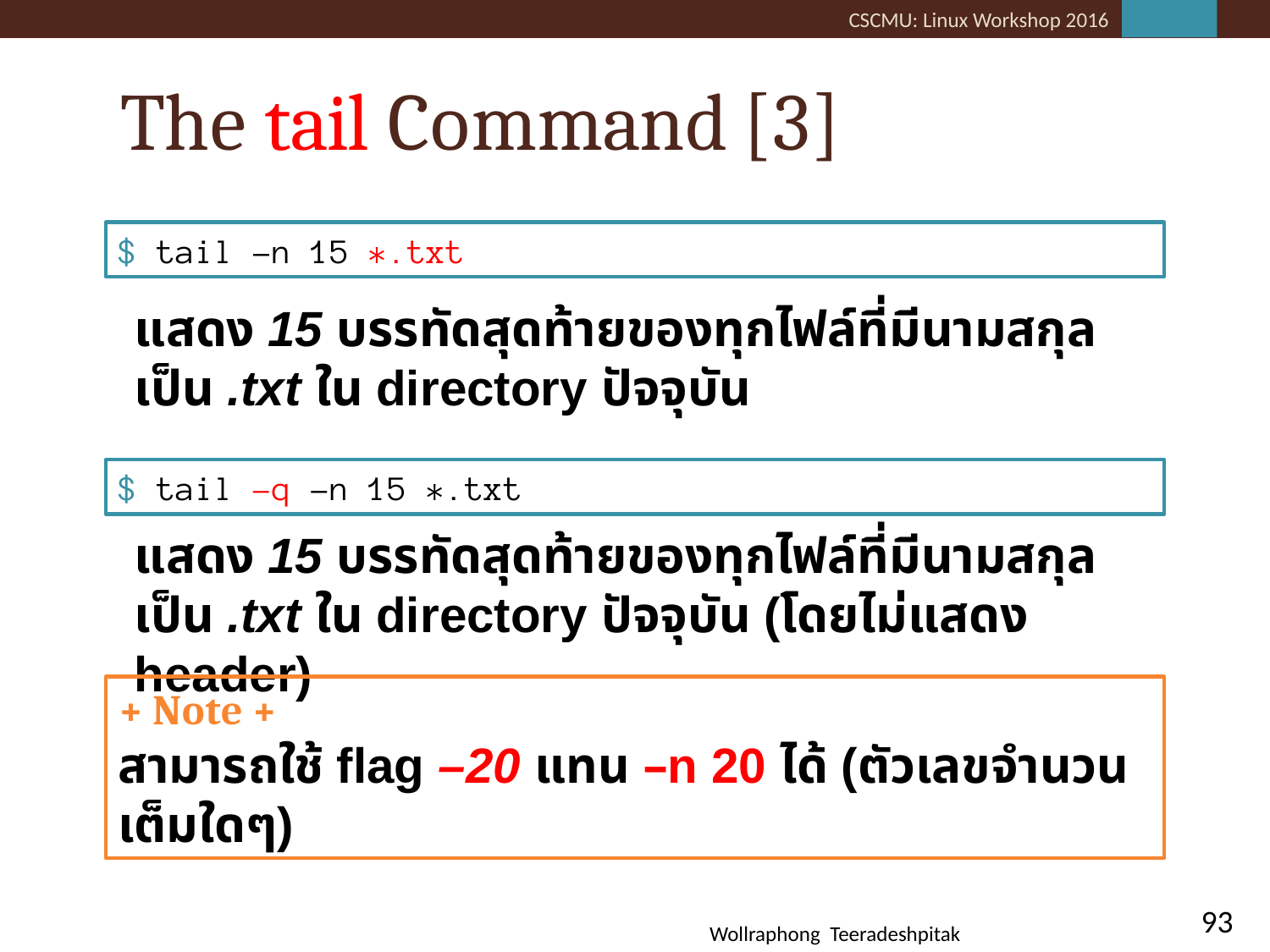

# The tail Command [3]

แสดง 15 บรรทัดสุดท้ายของทุกไฟล์ที่มีนามสกุลเป็น .txt ใน directory ปัจจุบัน

แสดง 15 บรรทัดสุดท้ายของทุกไฟล์ที่มีนามสกุลเป็น .txt ใน directory ปัจจุบัน (โดยไม่แสดง header)

$ tail -n 15 *.txt
$ tail –q -n 15 *.txt
+ Note +
สามารถใช้ flag –20 แทน –n 20 ได้ (ตัวเลขจำนวนเต็มใดๆ)
93
Wollraphong  Teeradeshpitak